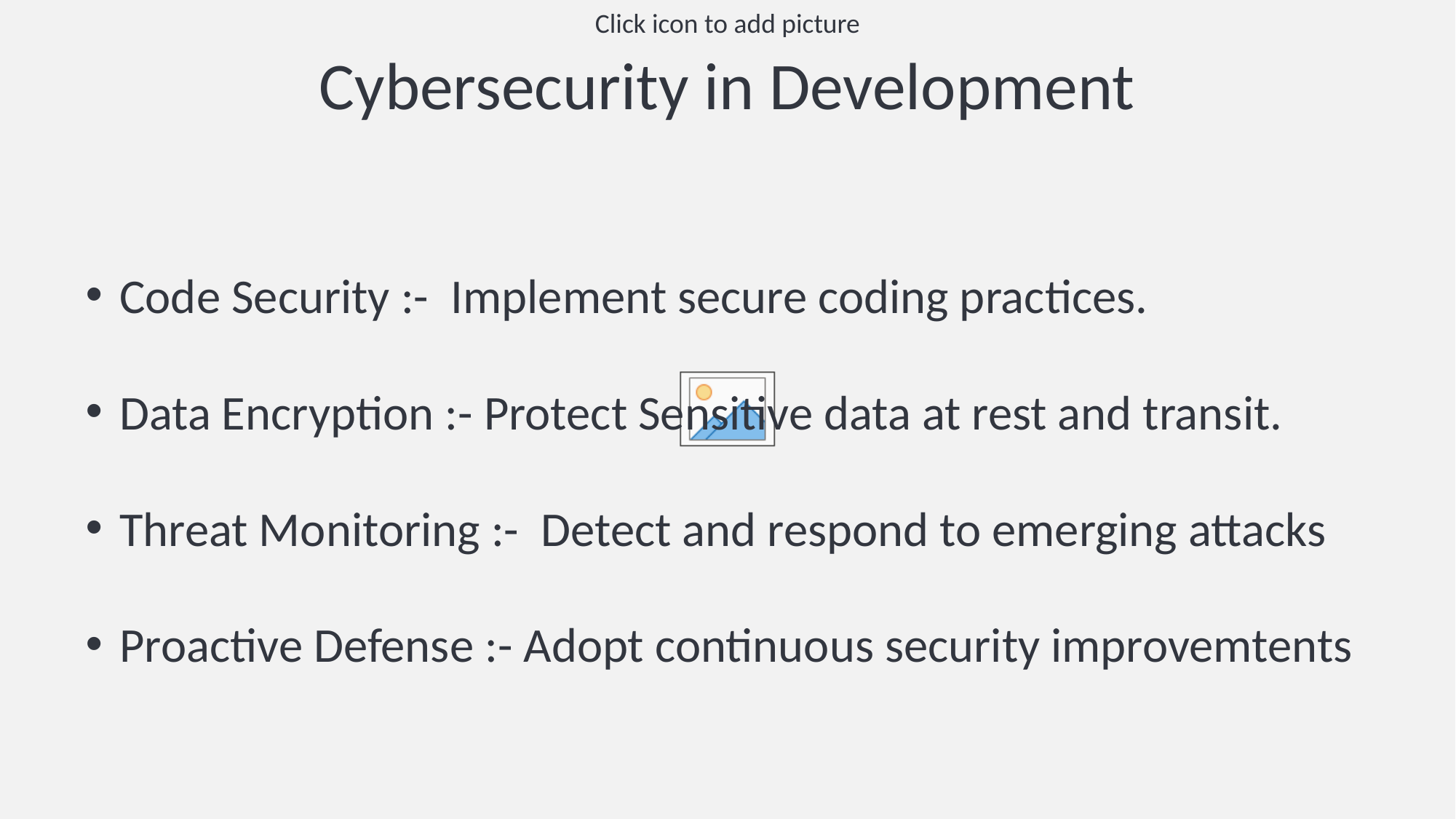

Cybersecurity in Development
Code Security :-  Implement secure coding practices.
Data Encryption :- Protect Sensitive data at rest and transit.
Threat Monitoring :-  Detect and respond to emerging attacks
Proactive Defense :- Adopt continuous security improvemtents